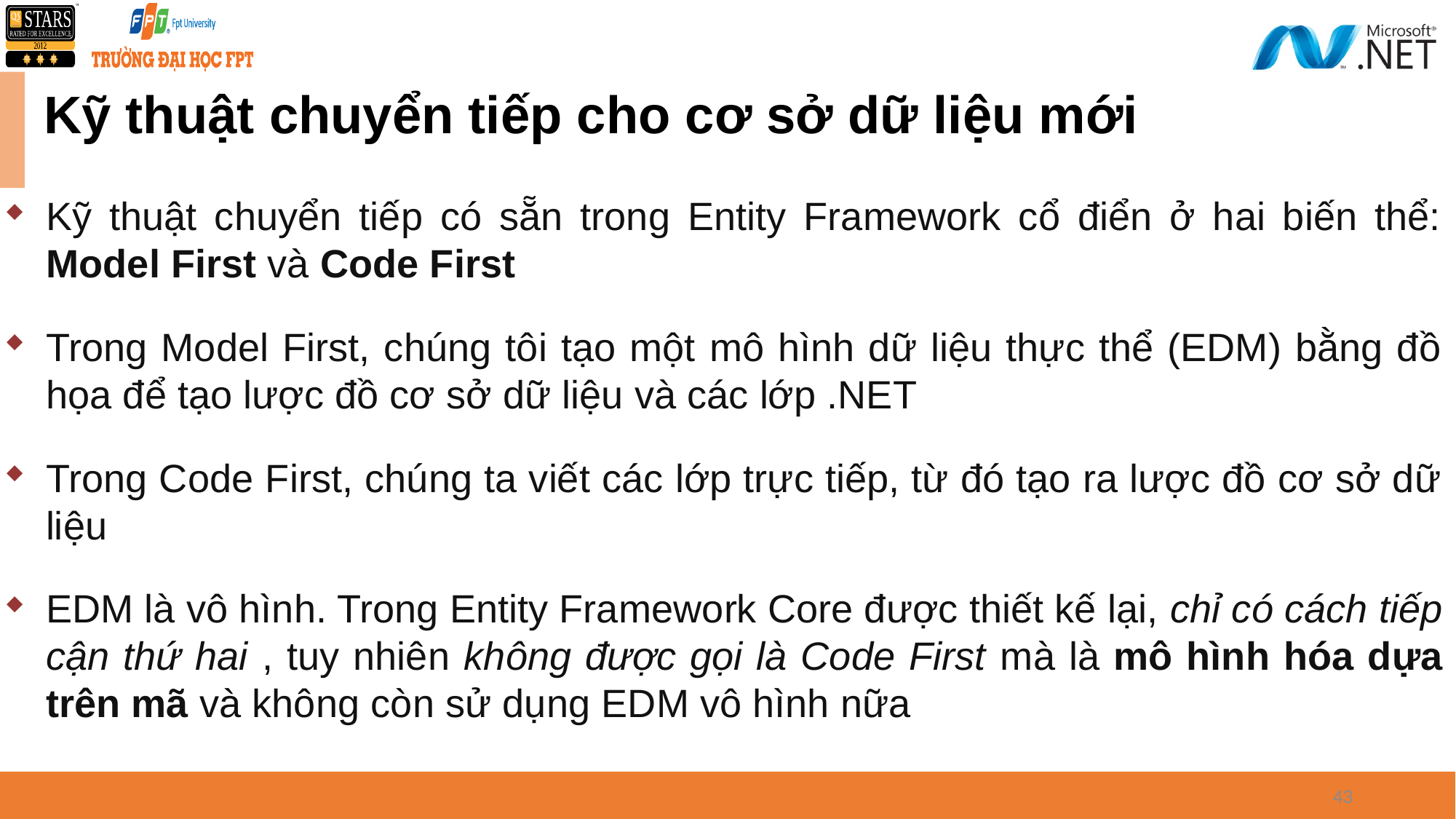

# Kỹ thuật chuyển tiếp cho cơ sở dữ liệu mới
Kỹ thuật chuyển tiếp có sẵn trong Entity Framework cổ điển ở hai biến thể: Model First và Code First
Trong Model First, chúng tôi tạo một mô hình dữ liệu thực thể (EDM) bằng đồ họa để tạo lược đồ cơ sở dữ liệu và các lớp .NET
Trong Code First, chúng ta viết các lớp trực tiếp, từ đó tạo ra lược đồ cơ sở dữ liệu
EDM là vô hình. Trong Entity Framework Core được thiết kế lại, chỉ có cách tiếp cận thứ hai , tuy nhiên không được gọi là Code First mà là mô hình hóa dựa trên mã và không còn sử dụng EDM vô hình nữa
43